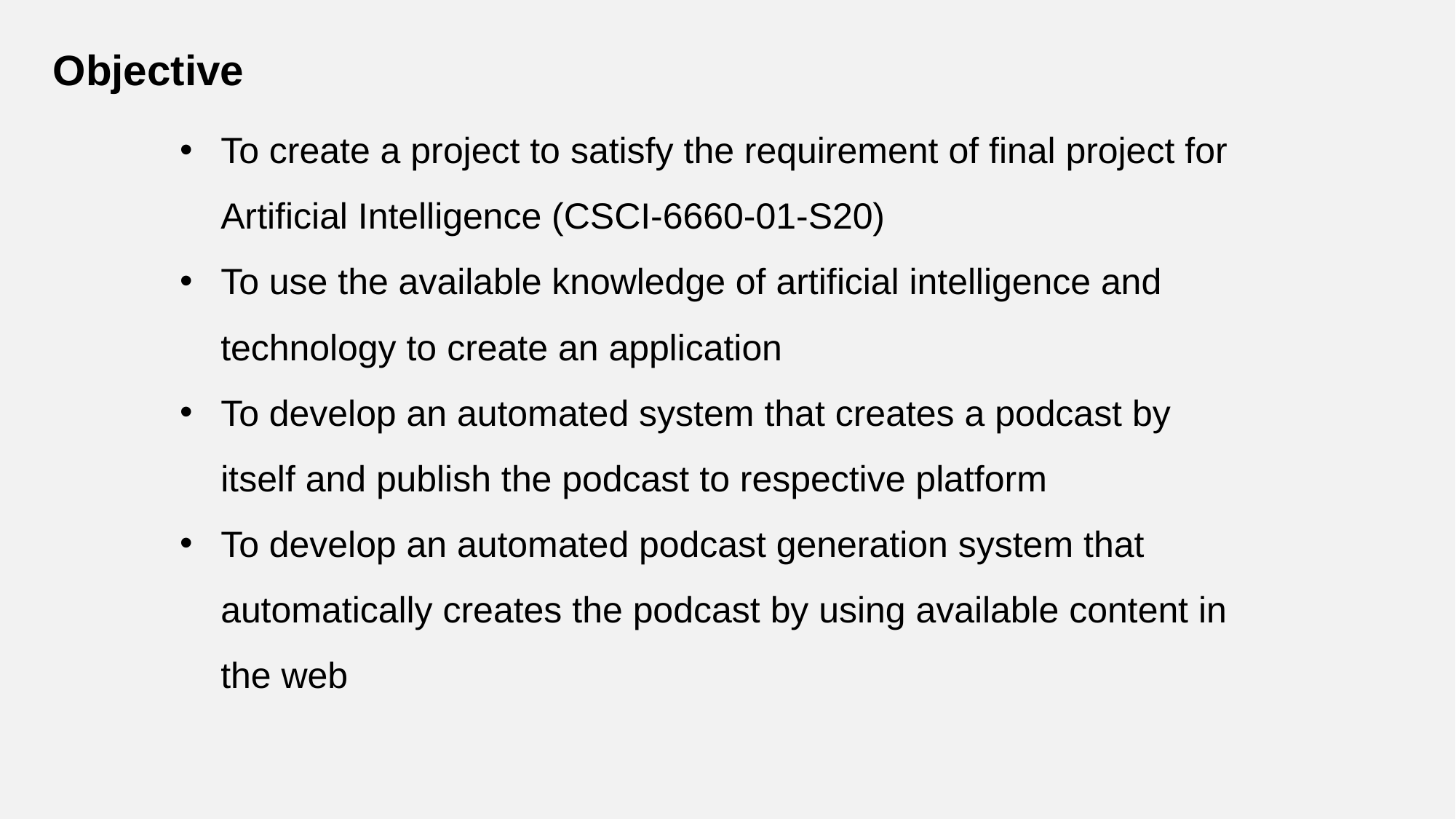

Objective
To create a project to satisfy the requirement of final project for Artificial Intelligence (CSCI-6660-01-S20)
To use the available knowledge of artificial intelligence and technology to create an application
To develop an automated system that creates a podcast by itself and publish the podcast to respective platform
To develop an automated podcast generation system that automatically creates the podcast by using available content in the web